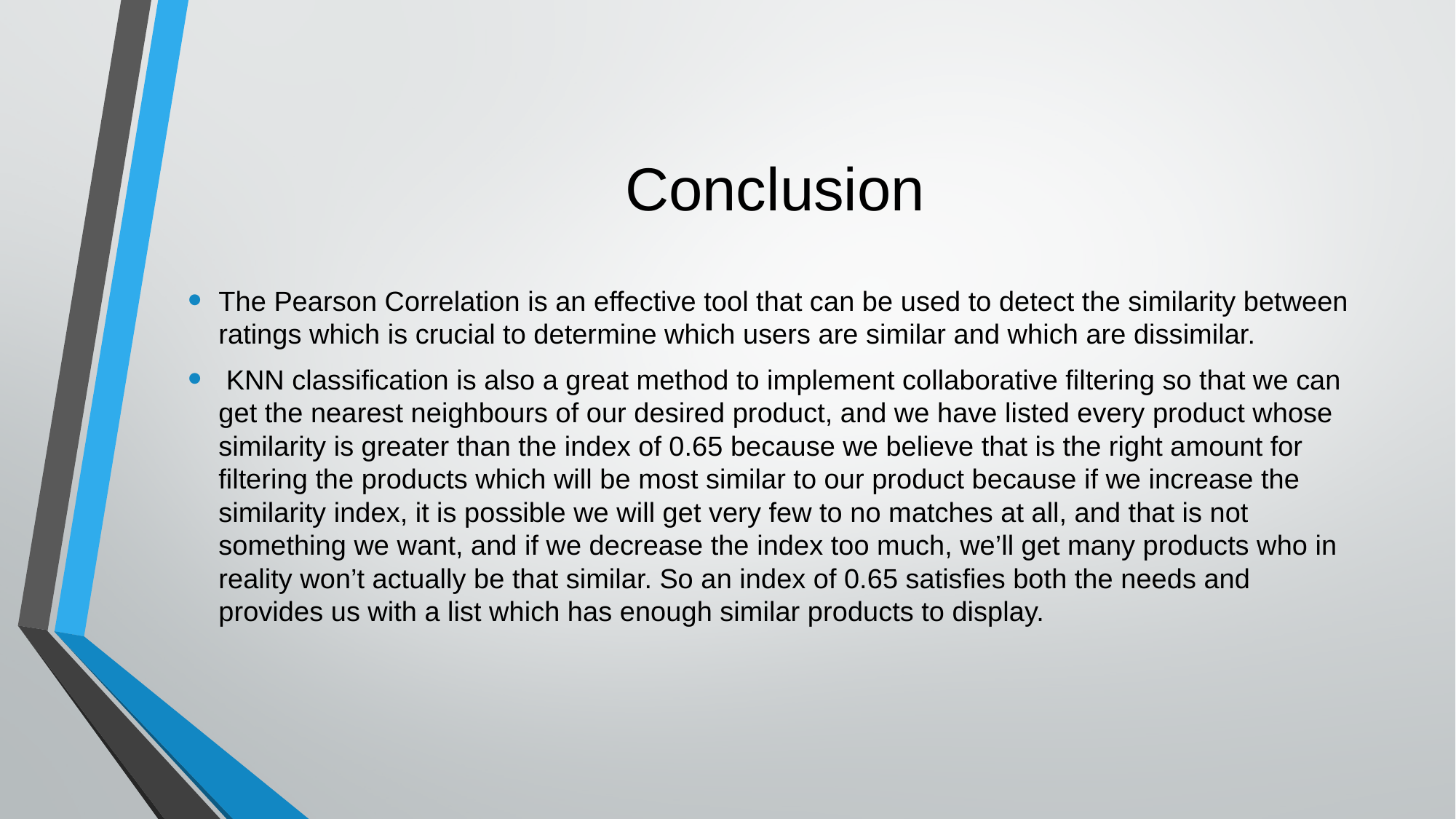

# Conclusion
The Pearson Correlation is an effective tool that can be used to detect the similarity between ratings which is crucial to determine which users are similar and which are dissimilar.
 KNN classification is also a great method to implement collaborative filtering so that we can get the nearest neighbours of our desired product, and we have listed every product whose similarity is greater than the index of 0.65 because we believe that is the right amount for filtering the products which will be most similar to our product because if we increase the similarity index, it is possible we will get very few to no matches at all, and that is not something we want, and if we decrease the index too much, we’ll get many products who in reality won’t actually be that similar. So an index of 0.65 satisfies both the needs and provides us with a list which has enough similar products to display.